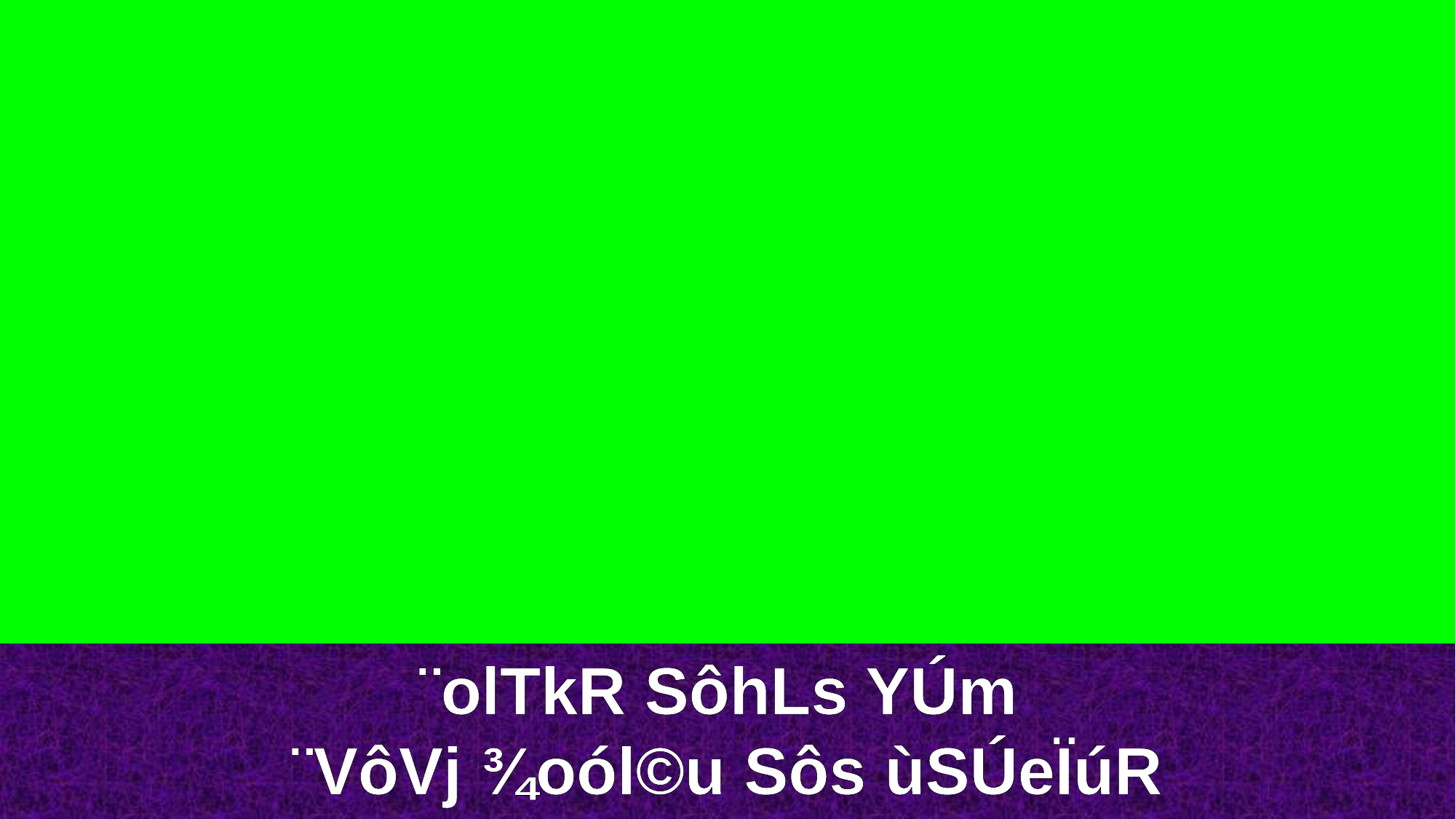

¨olTkR SôhLs YÚm
¨VôVj ¾oól©u Sôs ùSÚeÏúR